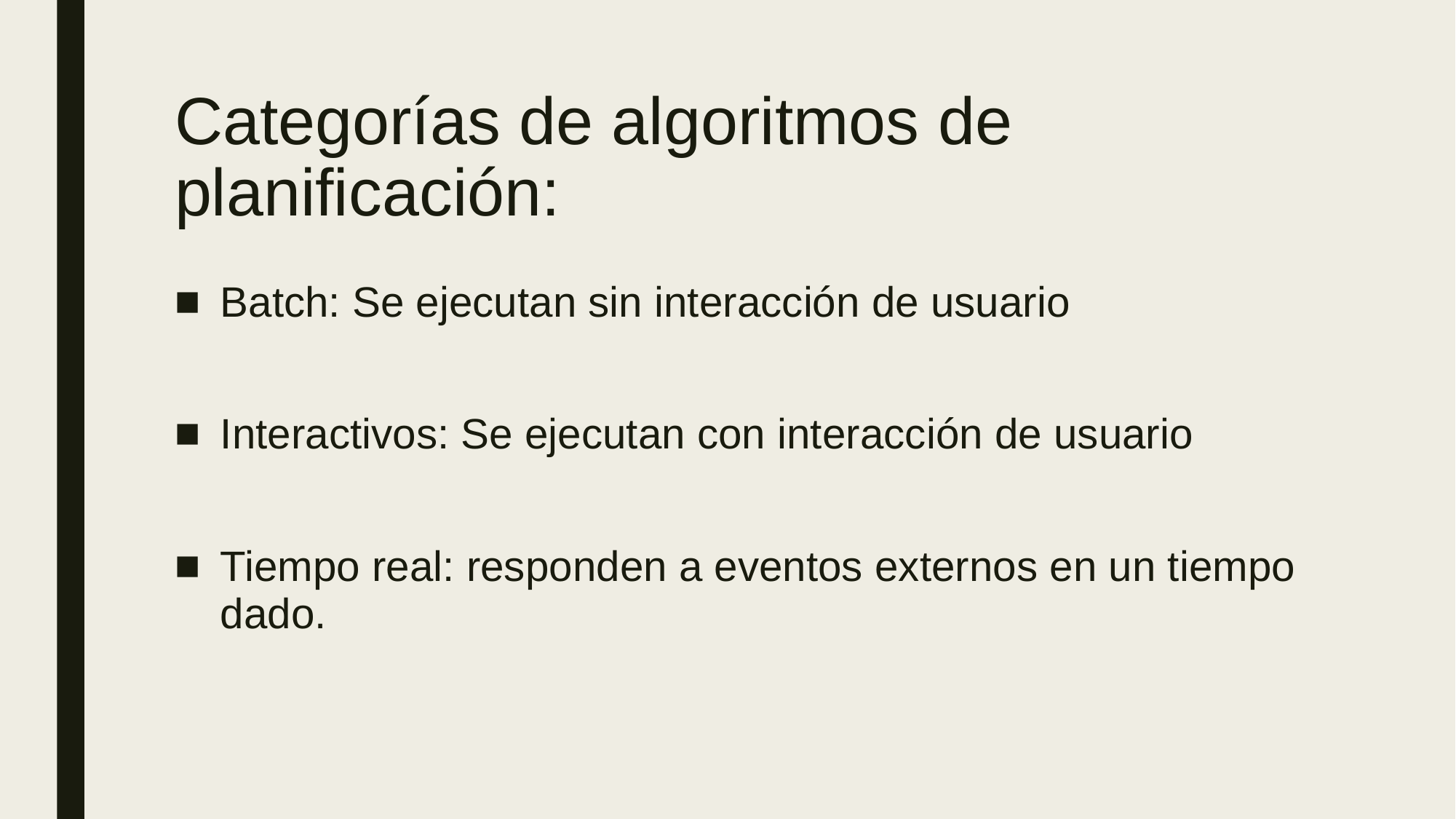

# Categorías de algoritmos de planificación:
Batch: Se ejecutan sin interacción de usuario

Interactivos: Se ejecutan con interacción de usuario

Tiempo real: responden a eventos externos en un tiempo dado.